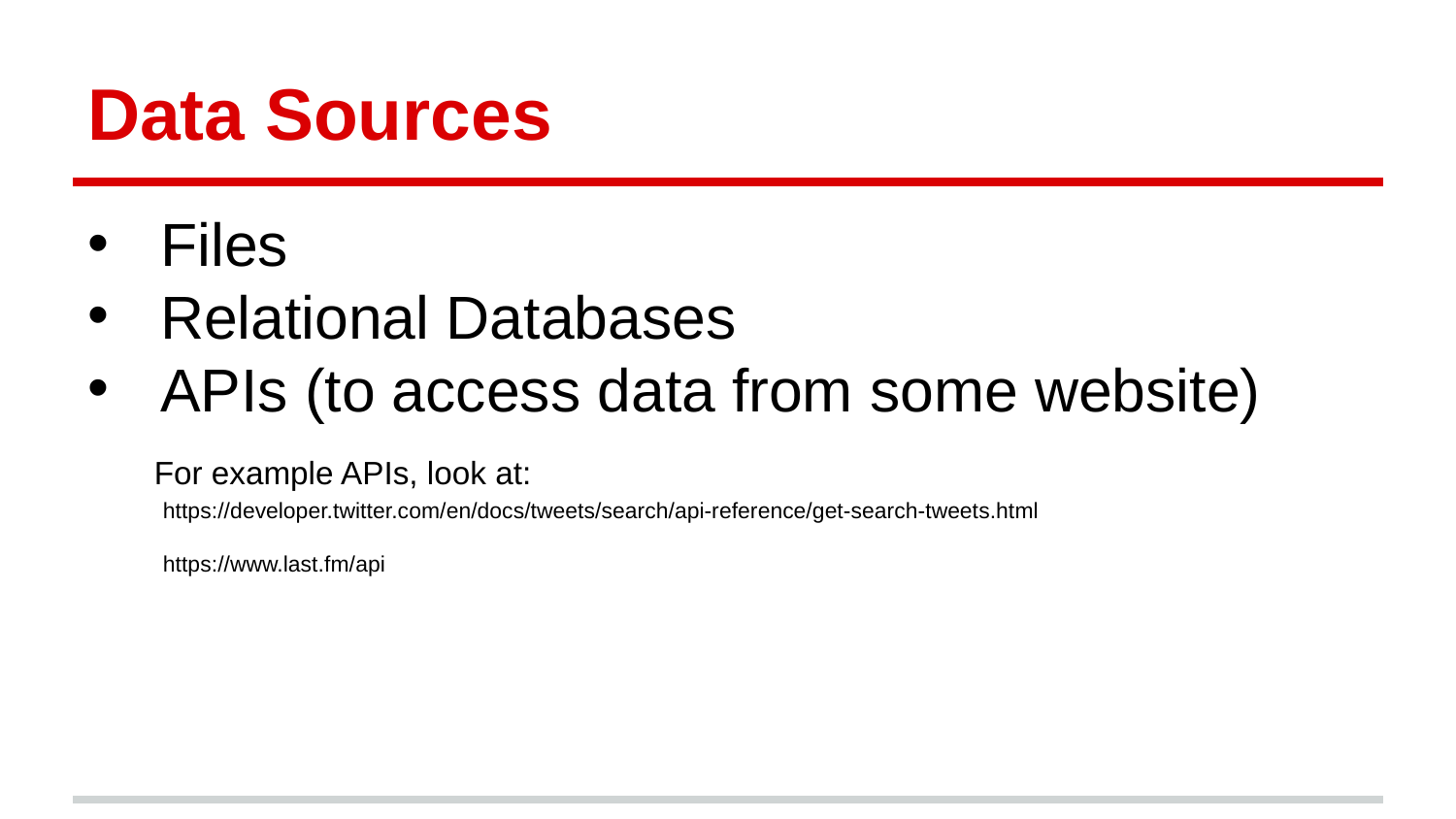

# Data Sources
Files
Relational Databases
APIs (to access data from some website)
    For example APIs, look at:
            https://developer.twitter.com/en/docs/tweets/search/api-reference/get-search-tweets.html

            https://www.last.fm/api